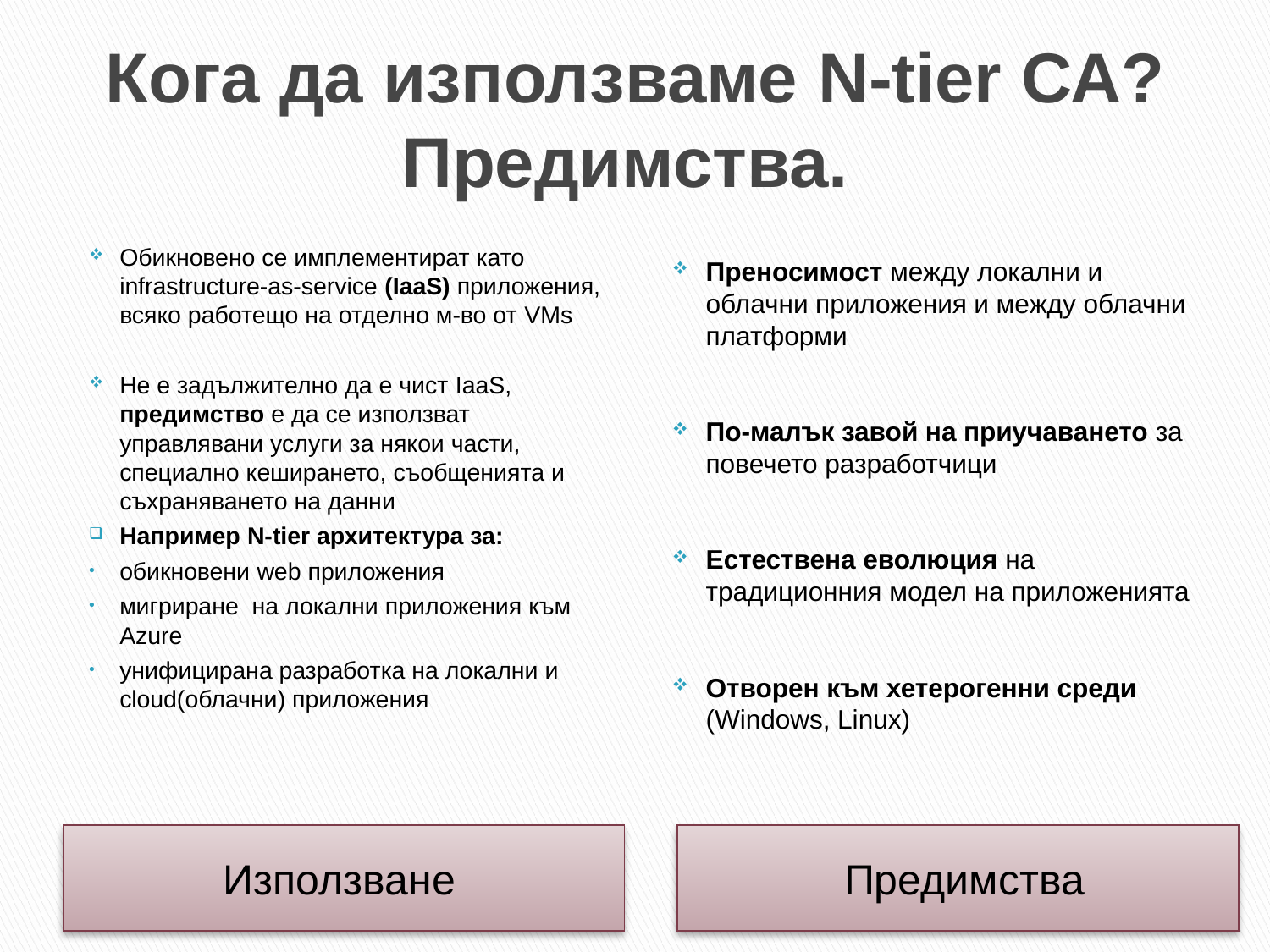

# Кога да използваме N-tier СА? Предимства.

Обикновено се имплементират като infrastructure-as-service (IaaS) приложения, всяко работещо на отделно м-во от VMs

Не е задължително да е чист IaaS, предимство е да се използват управлявани услуги за някои части, специално кеширането, съобщенията и съхраняването на данни
Например N-tier архитектура за:
обикновени web приложения
мигриране  на локални приложения към Azure
унифицирана разработка на локални и cloud(облачни) приложения

Преносимост между локални и облачни приложения и между облачни платформи

По-малък завой на приучаването за повечето разработчици

Естествена еволюция на традиционния модел на приложенията

Отворен към хетерогенни среди (Windows, Linux)
Използване
Предимства